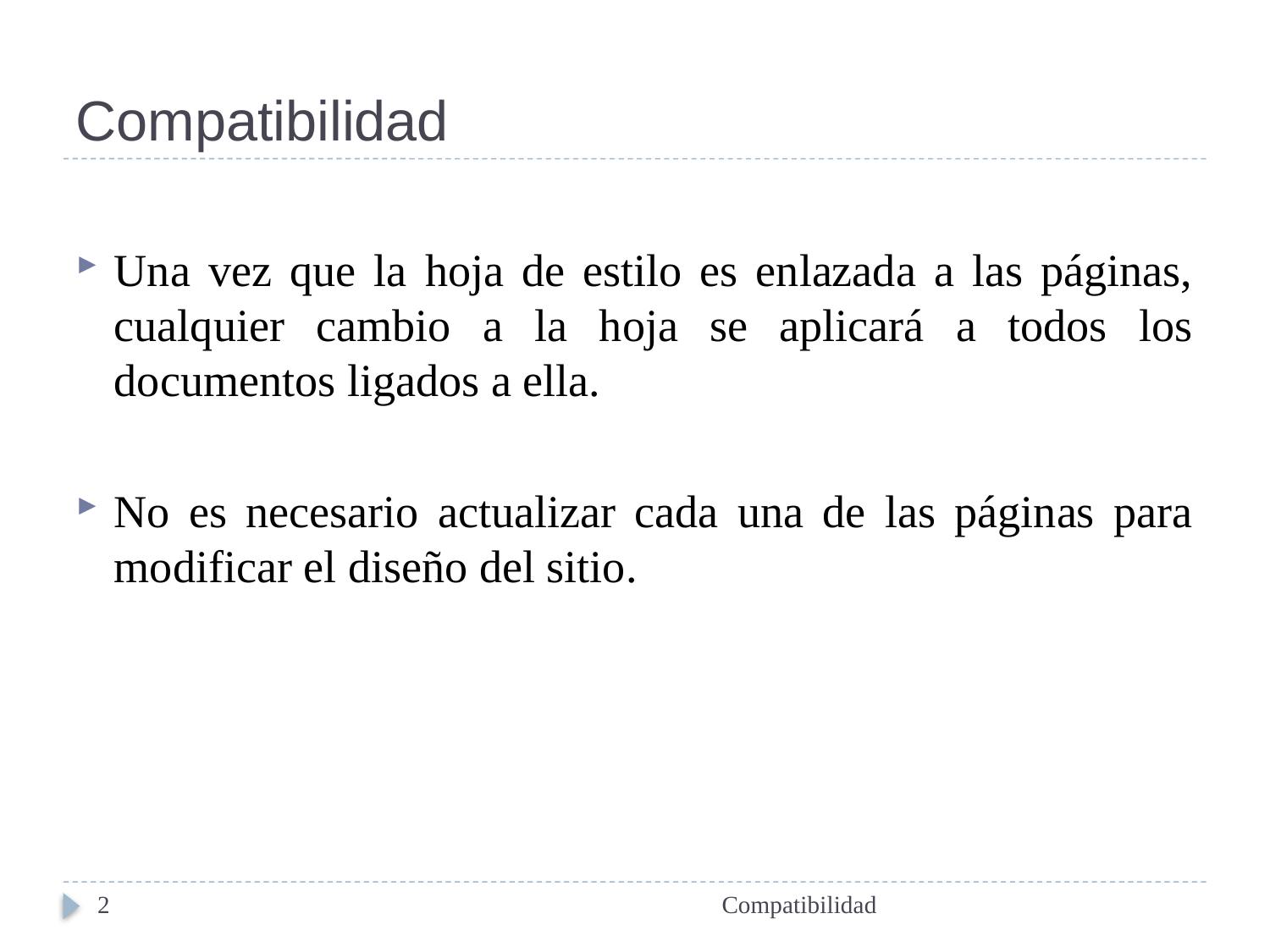

# Compatibilidad

Una vez que la hoja de estilo es enlazada a las páginas, cualquier cambio a la hoja se aplicará a todos los documentos ligados a ella.

No es necesario actualizar cada una de las páginas para modificar el diseño del sitio.
2
Compatibilidad